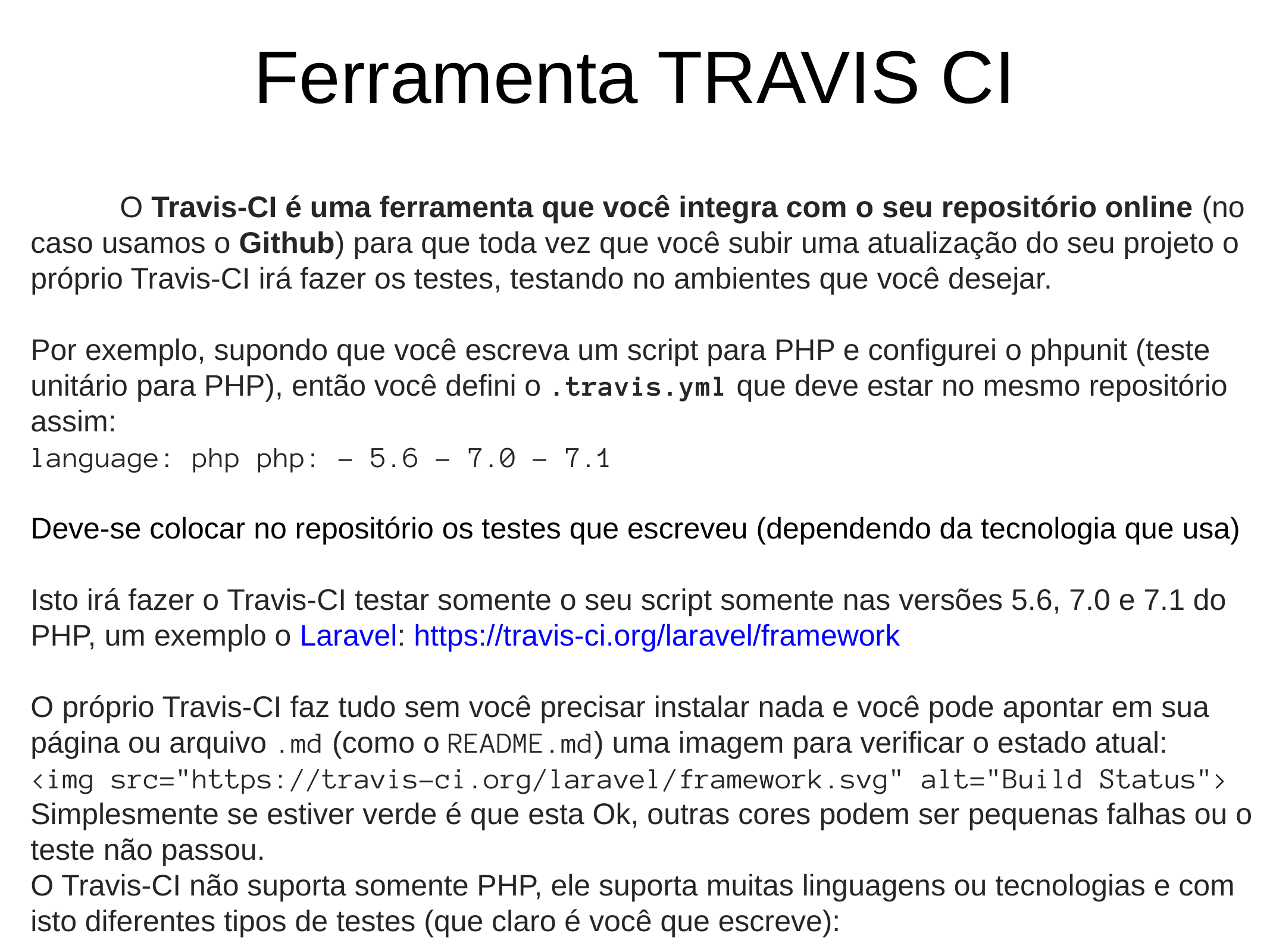

# Ferramenta TRAVIS CI
	O Travis-CI é uma ferramenta que você integra com o seu repositório online (no caso usamos o Github) para que toda vez que você subir uma atualização do seu projeto o próprio Travis-CI irá fazer os testes, testando no ambientes que você desejar.

Por exemplo, supondo que você escreva um script para PHP e configurei o phpunit (teste unitário para PHP), então você defini o .travis.yml que deve estar no mesmo repositório assim:
language: php php: - 5.6 - 7.0 - 7.1

Deve-se colocar no repositório os testes que escreveu (dependendo da tecnologia que usa)

Isto irá fazer o Travis-CI testar somente o seu script somente nas versões 5.6, 7.0 e 7.1 do PHP, um exemplo o Laravel: https://travis-ci.org/laravel/framework

O próprio Travis-CI faz tudo sem você precisar instalar nada e você pode apontar em sua página ou arquivo .md (como o README.md) uma imagem para verificar o estado atual:
<img src="https://travis-ci.org/laravel/framework.svg" alt="Build Status">
Simplesmente se estiver verde é que esta Ok, outras cores podem ser pequenas falhas ou o teste não passou.
O Travis-CI não suporta somente PHP, ele suporta muitas linguagens ou tecnologias e com isto diferentes tipos de testes (que claro é você que escreve):